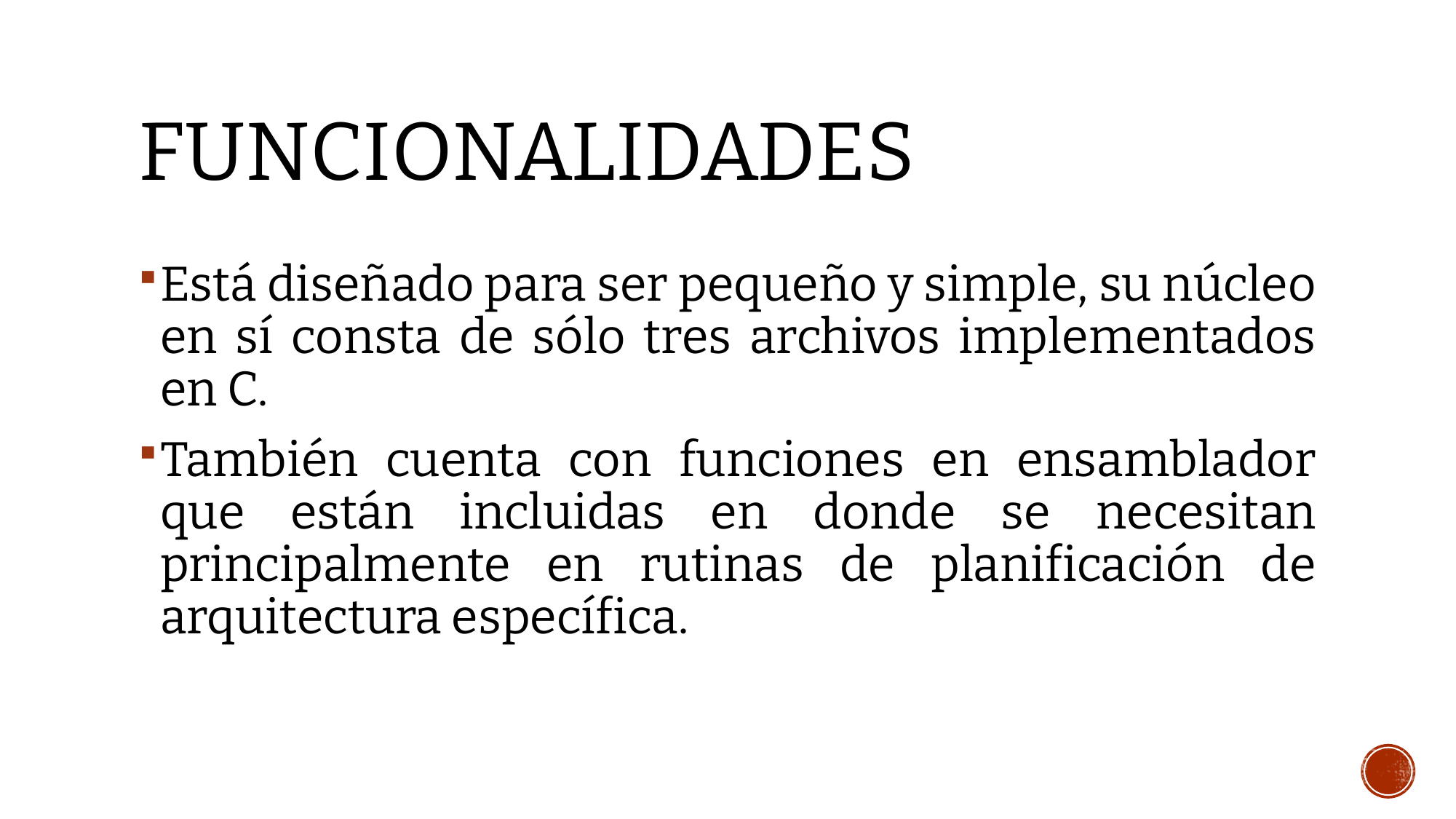

# Funcionalidades
Está diseñado para ser pequeño y simple, su núcleo en sí consta de sólo tres archivos implementados en C.
También cuenta con funciones en ensamblador que están incluidas en donde se necesitan principalmente en rutinas de planificación de arquitectura específica.